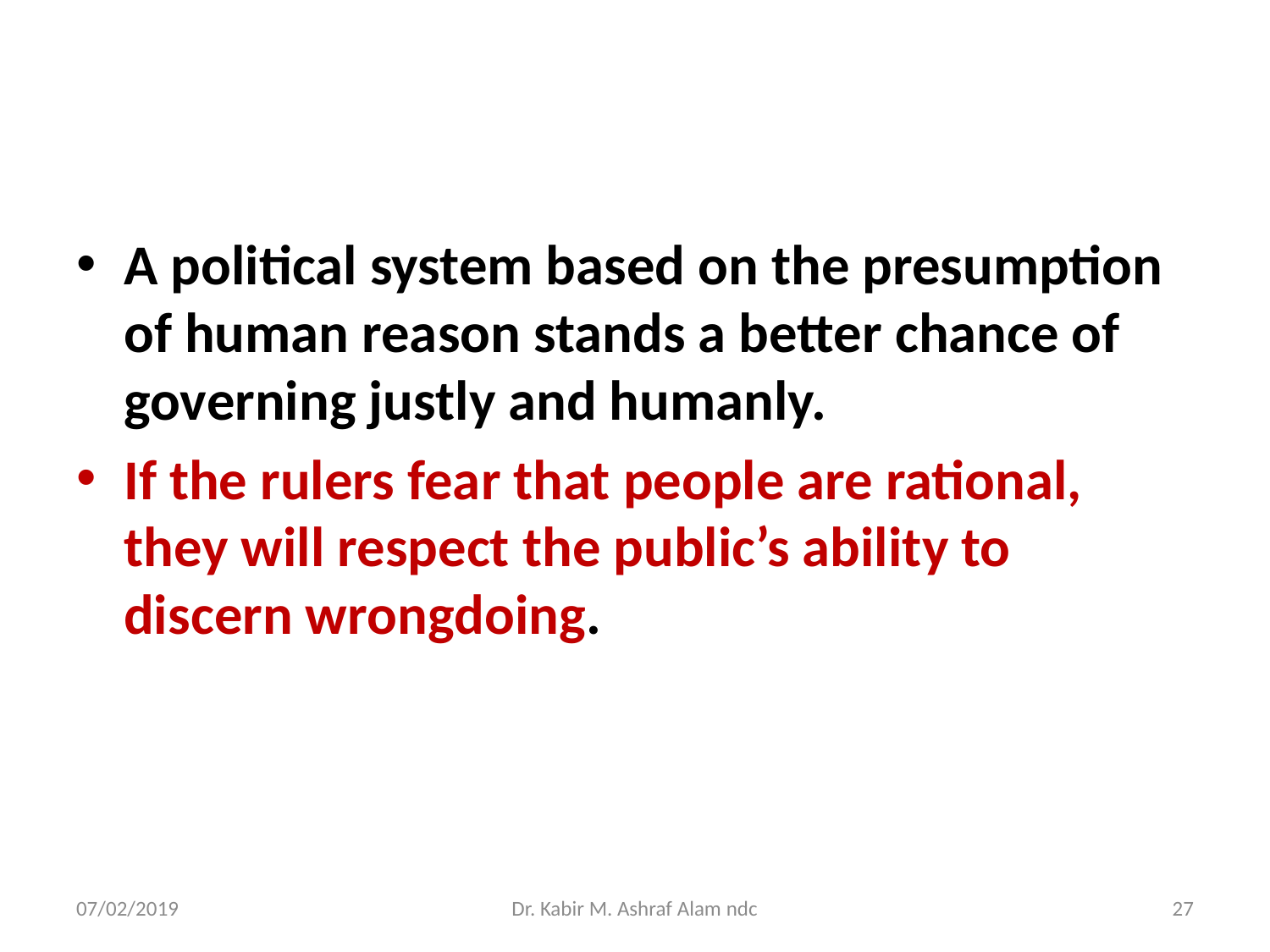

#
A political system based on the presumption of human reason stands a better chance of governing justly and humanly.
If the rulers fear that people are rational, they will respect the public’s ability to discern wrongdoing.
07/02/2019
Dr. Kabir M. Ashraf Alam ndc
27